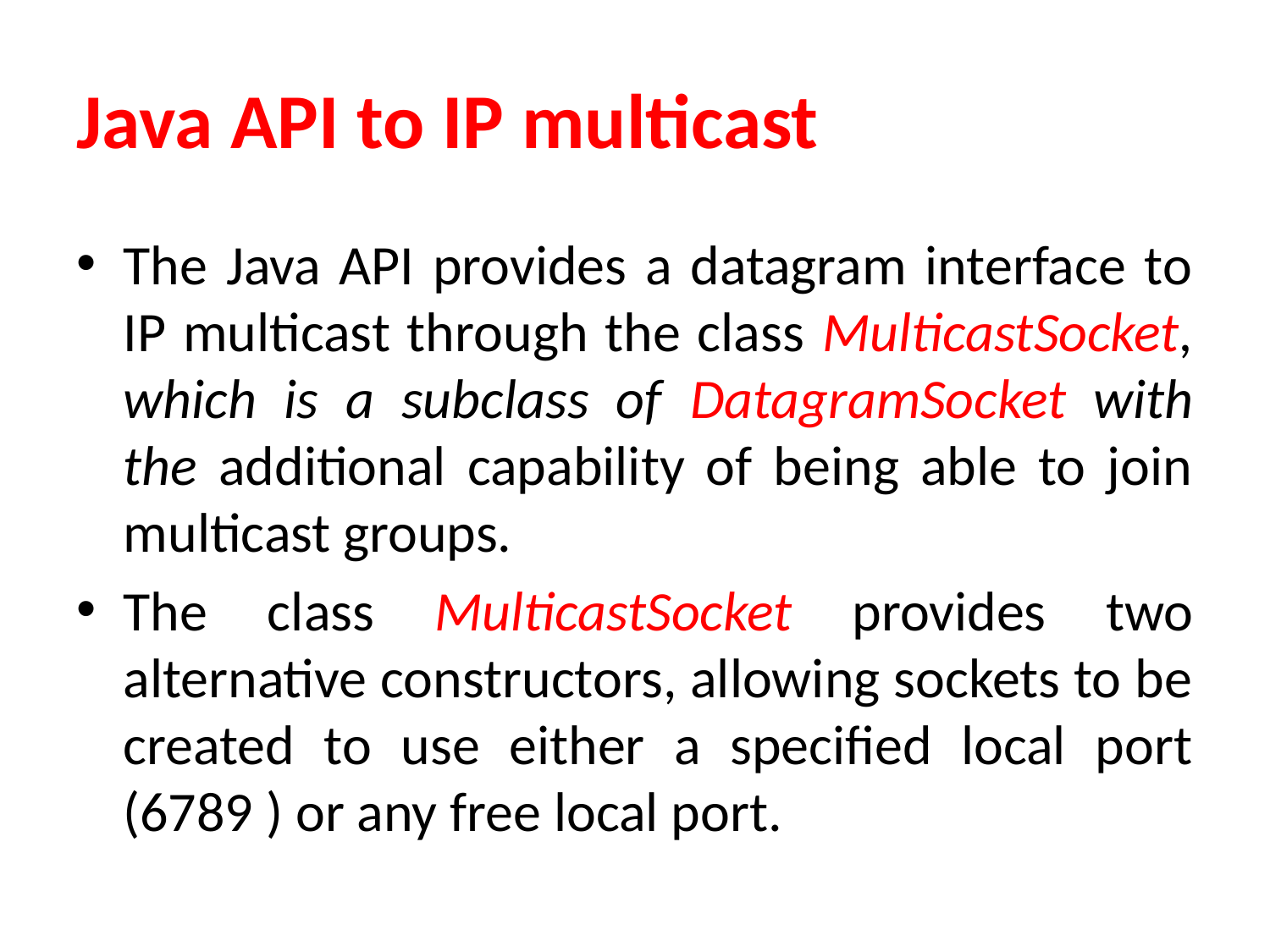

# Java API to IP multicast
The Java API provides a datagram interface to IP multicast through the class MulticastSocket, which is a subclass of DatagramSocket with the additional capability of being able to join multicast groups.
The class MulticastSocket provides two alternative constructors, allowing sockets to be created to use either a specified local port (6789 ) or any free local port.